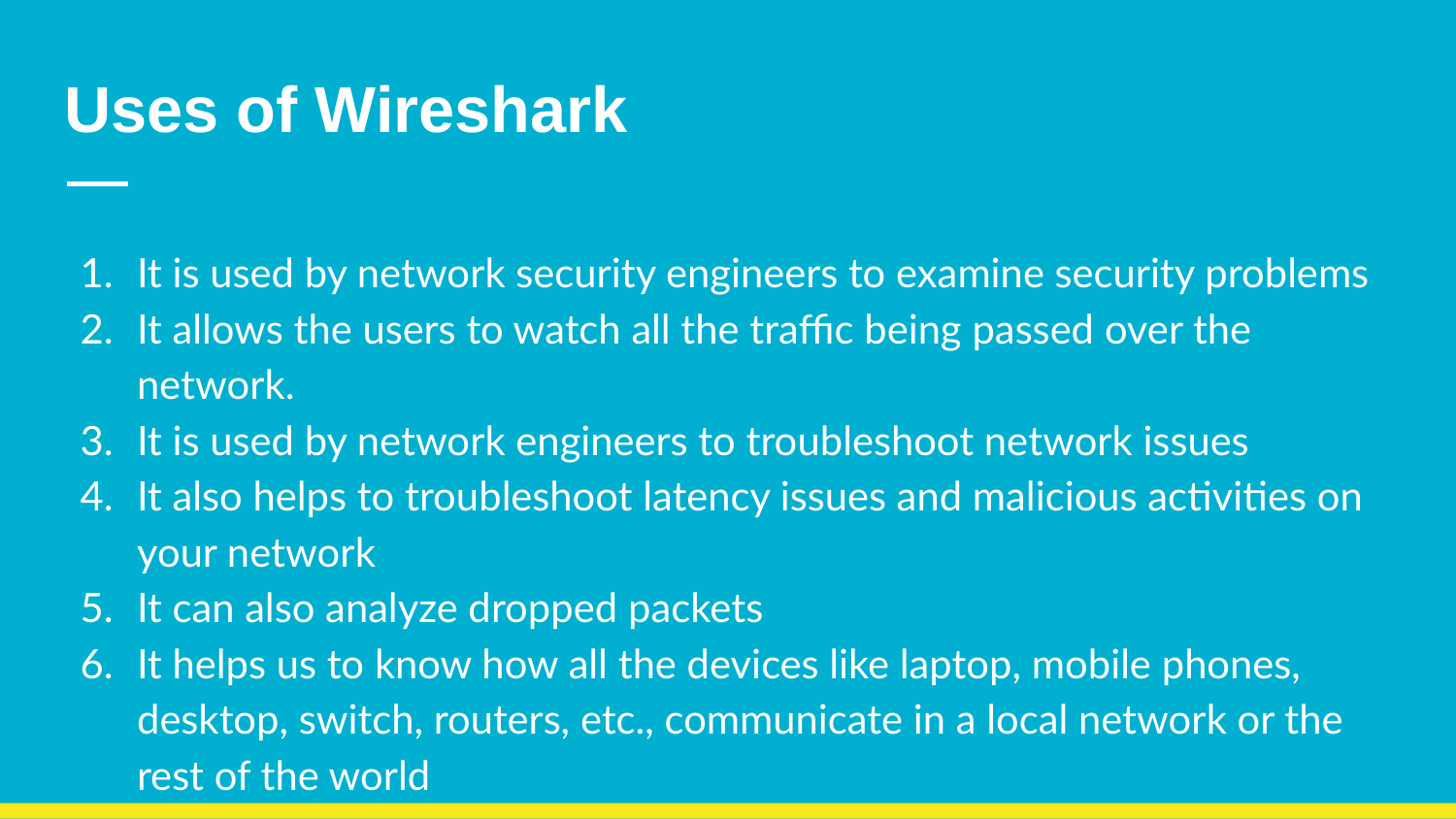

# Uses of Wireshark
It is used by network security engineers to examine security problems
It allows the users to watch all the traffic being passed over the network.
It is used by network engineers to troubleshoot network issues
It also helps to troubleshoot latency issues and malicious activities on your network
It can also analyze dropped packets
It helps us to know how all the devices like laptop, mobile phones, desktop, switch, routers, etc., communicate in a local network or the rest of the world